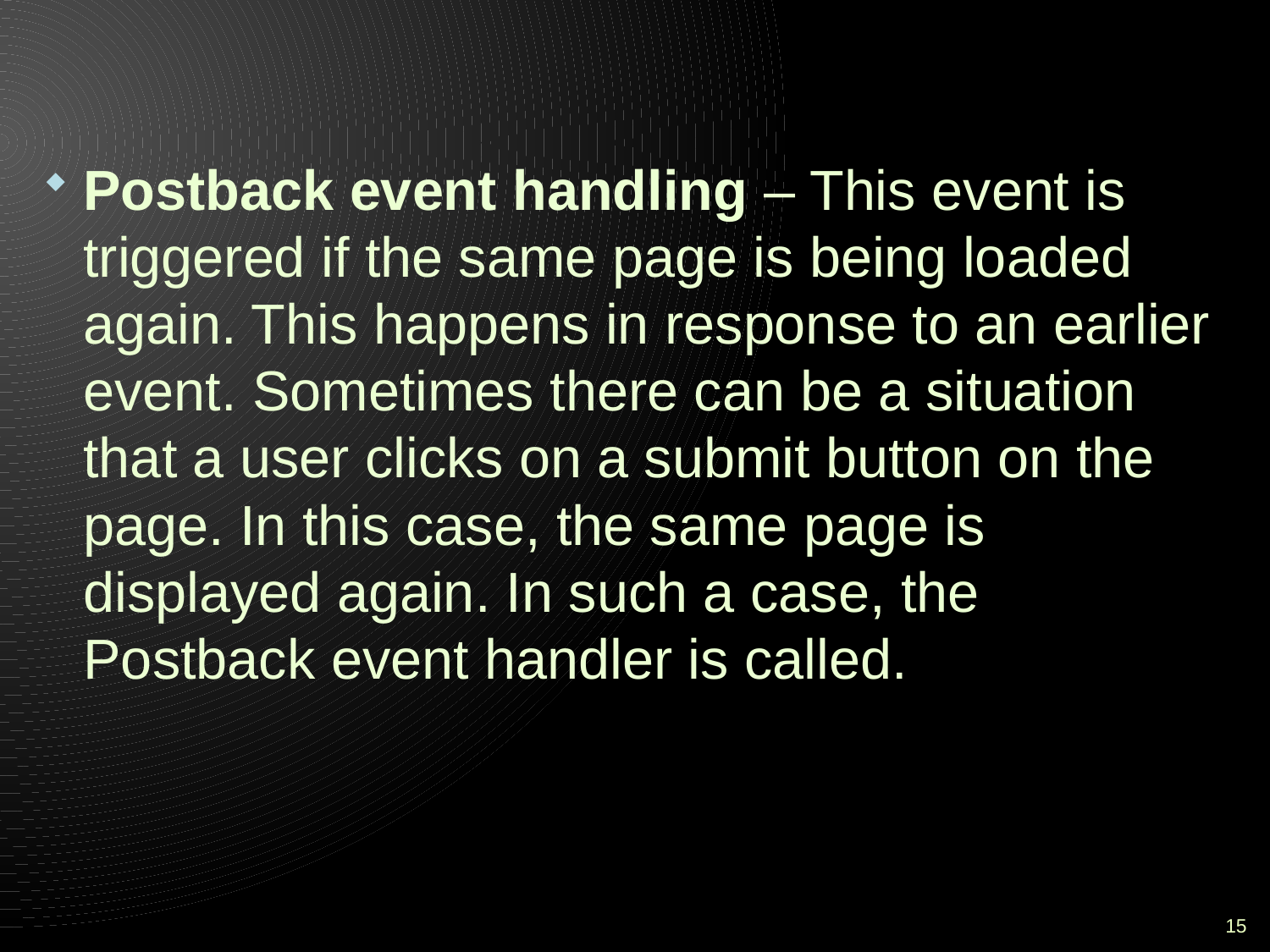

#
Postback event handling – This event is triggered if the same page is being loaded again. This happens in response to an earlier event. Sometimes there can be a situation that a user clicks on a submit button on the page. In this case, the same page is displayed again. In such a case, the Postback event handler is called.

15